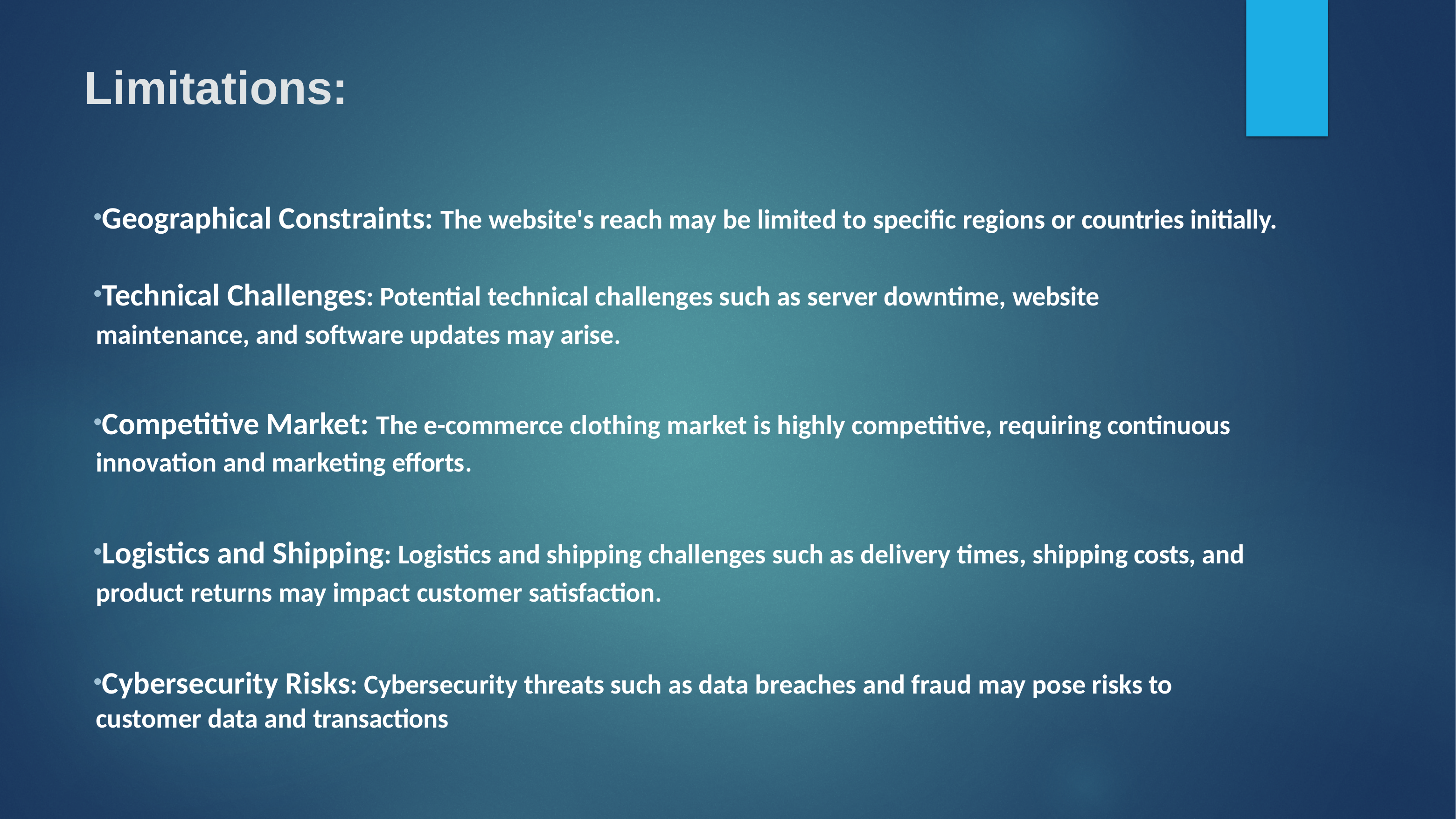

# Limitations:
Geographical Constraints: The website's reach may be limited to specific regions or countries initially.

Technical Challenges: Potential technical challenges such as server downtime, website maintenance, and software updates may arise.

Competitive Market: The e-commerce clothing market is highly competitive, requiring continuous innovation and marketing efforts.

Logistics and Shipping: Logistics and shipping challenges such as delivery times, shipping costs, and product returns may impact customer satisfaction.

Cybersecurity Risks: Cybersecurity threats such as data breaches and fraud may pose risks to customer data and transactions